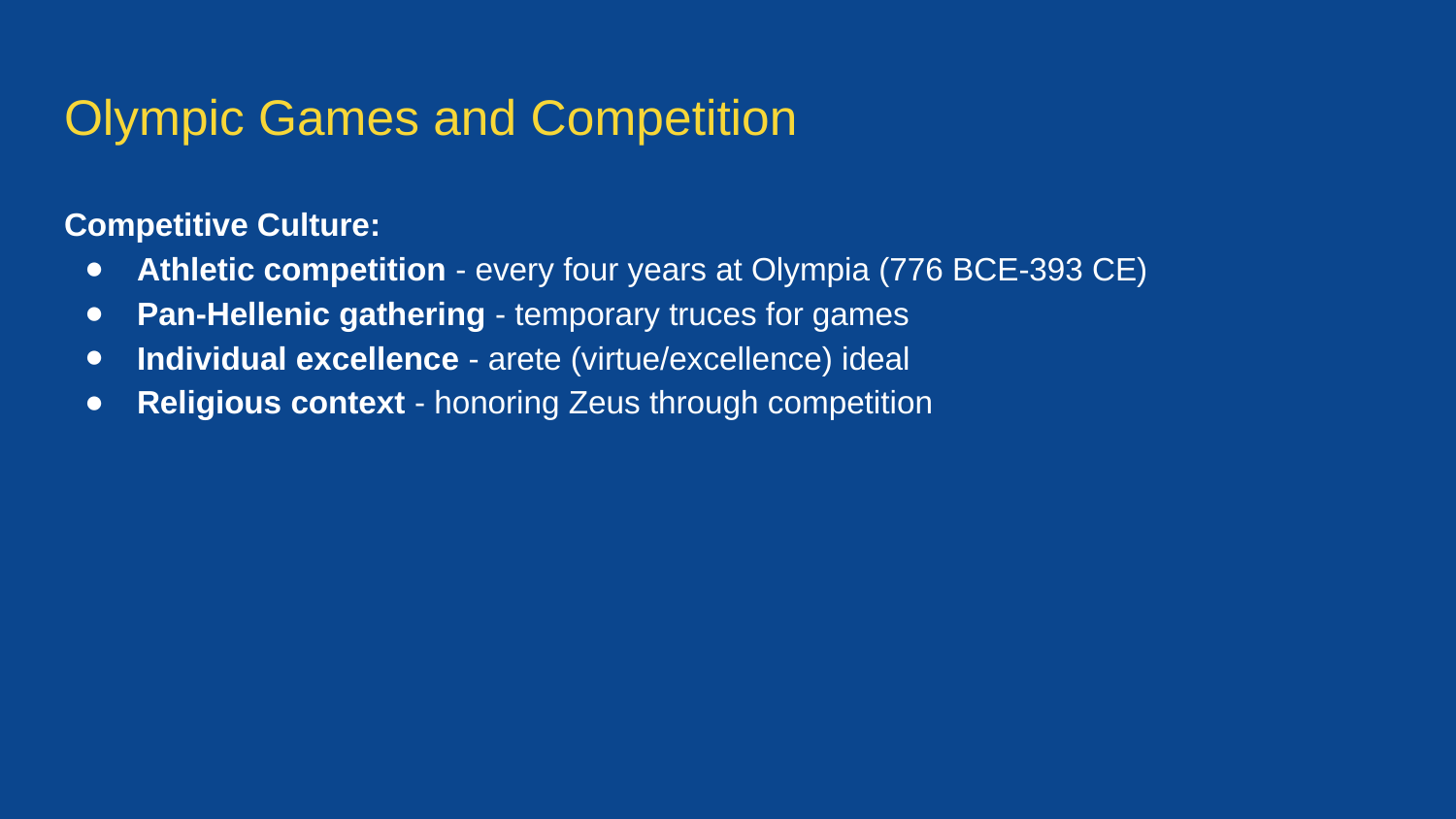

# Olympic Games and Competition
Competitive Culture:
Athletic competition - every four years at Olympia (776 BCE-393 CE)
Pan-Hellenic gathering - temporary truces for games
Individual excellence - arete (virtue/excellence) ideal
Religious context - honoring Zeus through competition